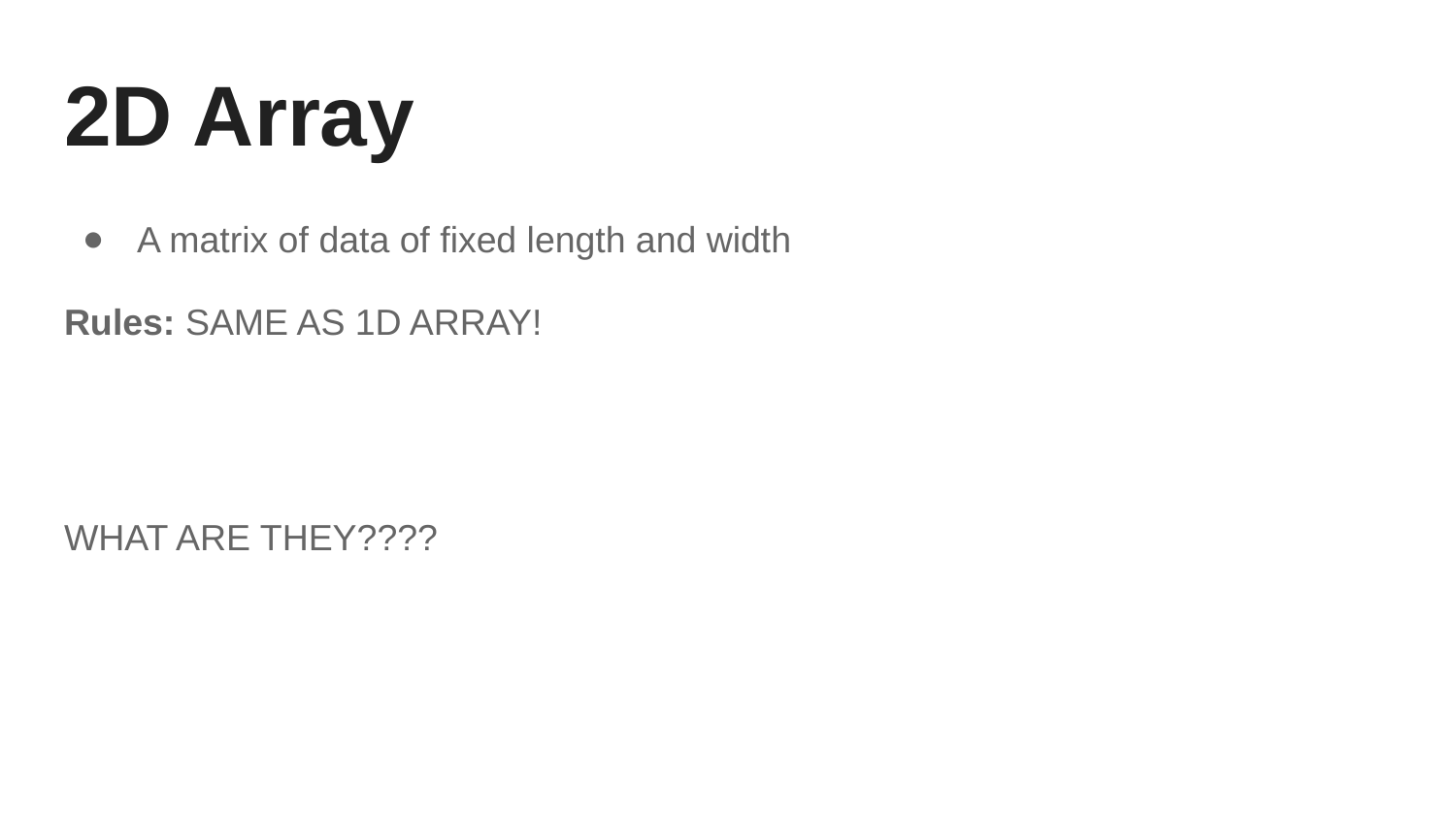

# 2D Array
A matrix of data of fixed length and width
Rules: SAME AS 1D ARRAY!

WHAT ARE THEY????